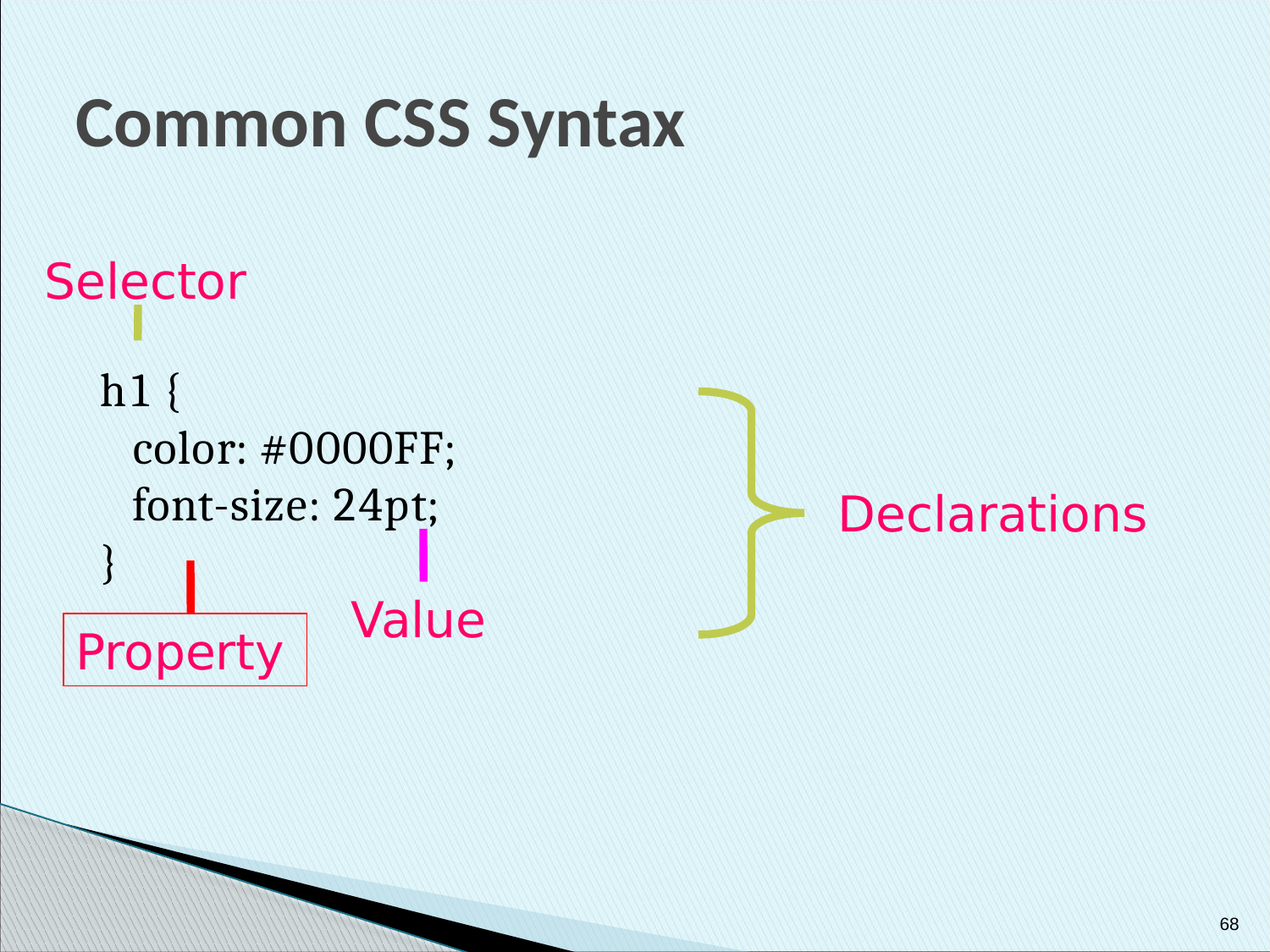

# Common CSS Syntax
h1 {
   color: #0000FF;
   font-size: 24pt;
}

Selector

Declarations

Value

Property
68